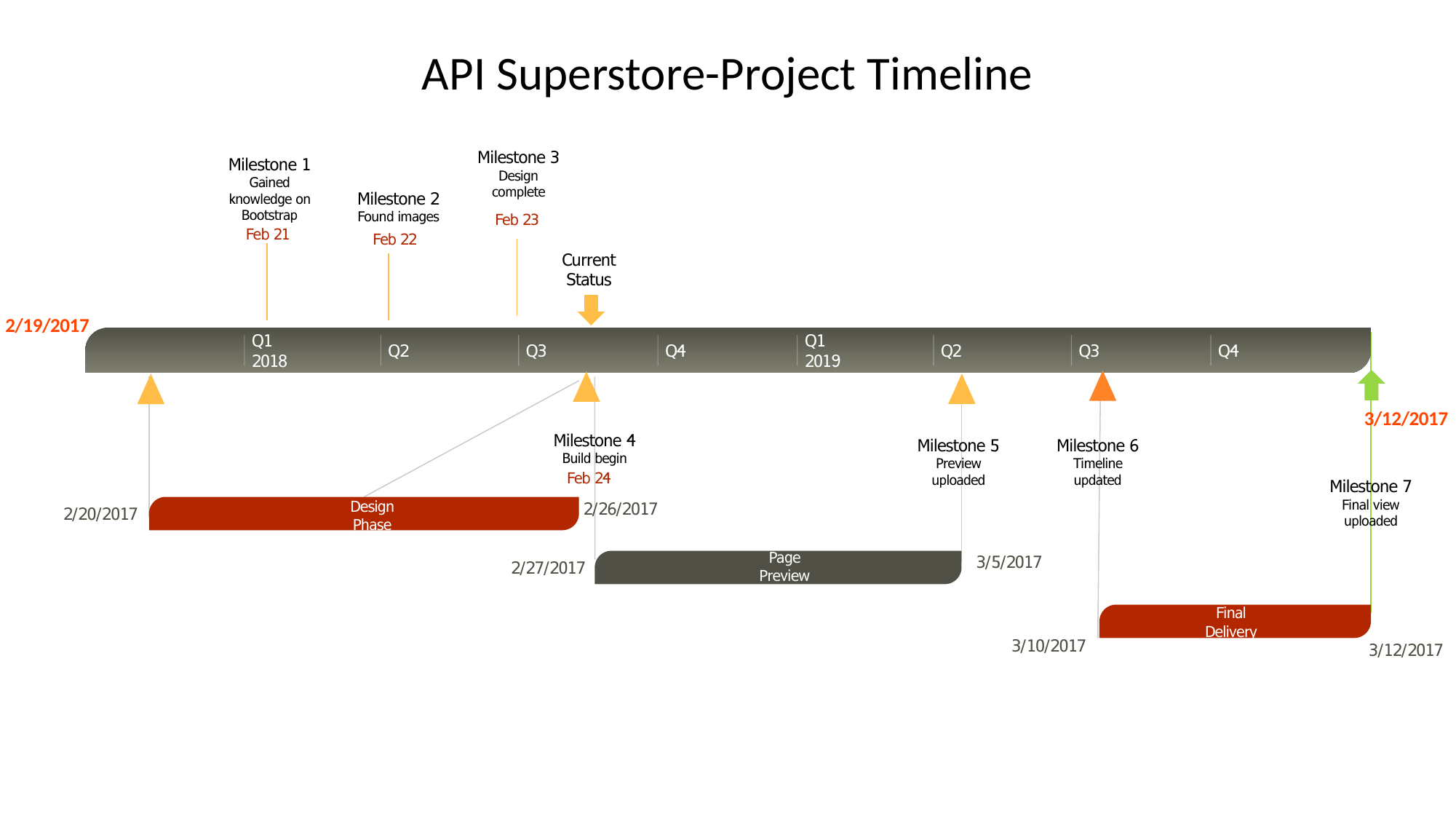

# API Superstore-Project Timeline
Milestone 3
Design complete
Milestone 1
Gained knowledge on Bootstrap
Milestone 2
Found images
Feb 23
Feb 21
Feb 22
Current Status

2/19/2017

Q1
2018
Q1
2019
Q2
Q3
Q4
Q2
Q3
Q4

Today
3/12/2017
Milestone 4
Build begin
Milestone 5
Preview uploaded
Milestone 6
Timeline updated
Feb 24
Milestone 7
Final view uploaded

52 wks
Design Phase

2/26/2017
2/20/2017

Page Preview

3/5/2017
2/27/2017

Final Delivery

3/10/2017
3/12/2017